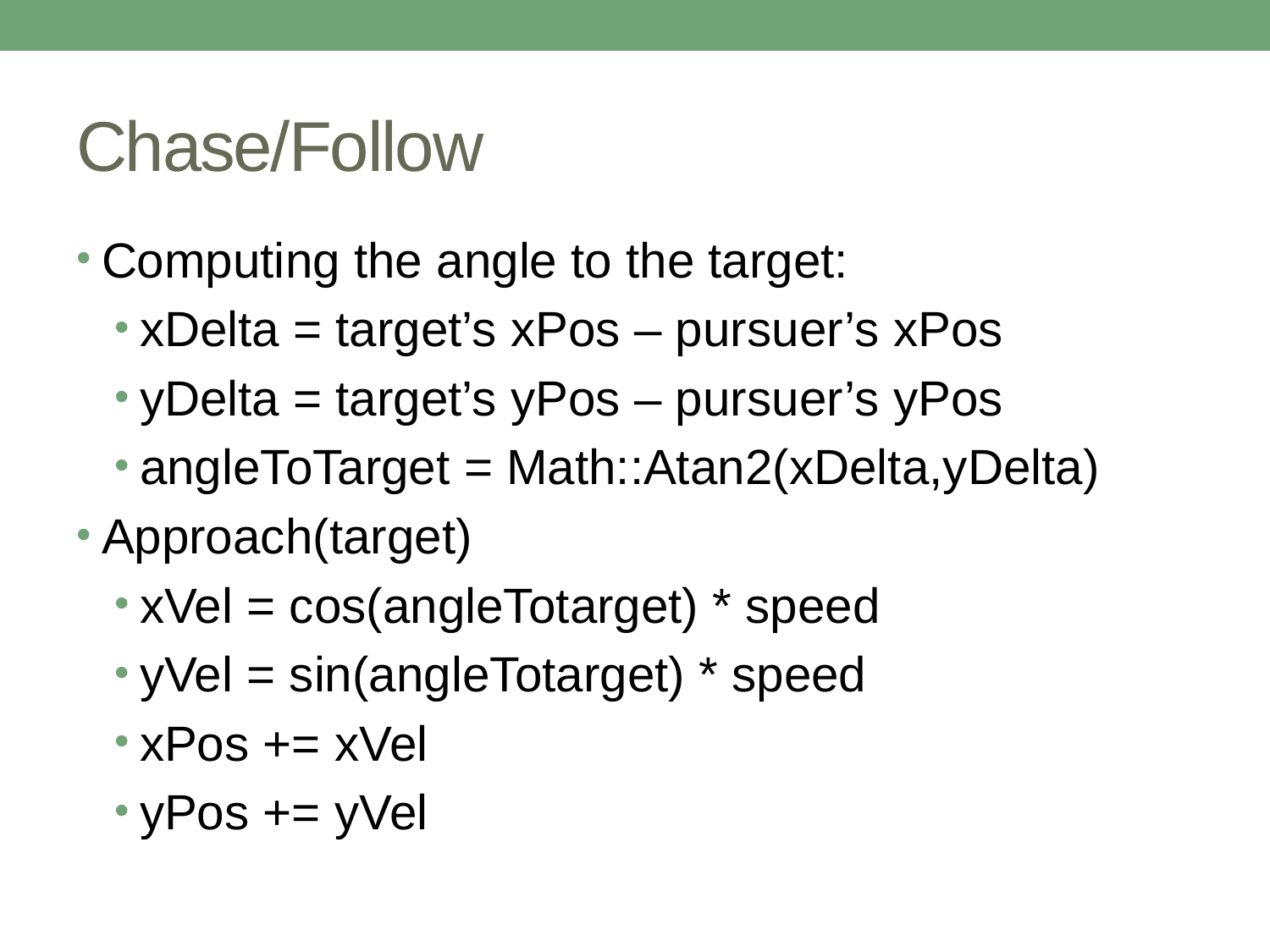

# Chase/Follow
Computing the angle to the target:
xDelta = target’s xPos – pursuer’s xPos
yDelta = target’s yPos – pursuer’s yPos
angleToTarget = Math::Atan2(xDelta,yDelta)
Approach(target)
xVel = cos(angleTotarget) * speed
yVel = sin(angleTotarget) * speed
xPos += xVel
yPos += yVel